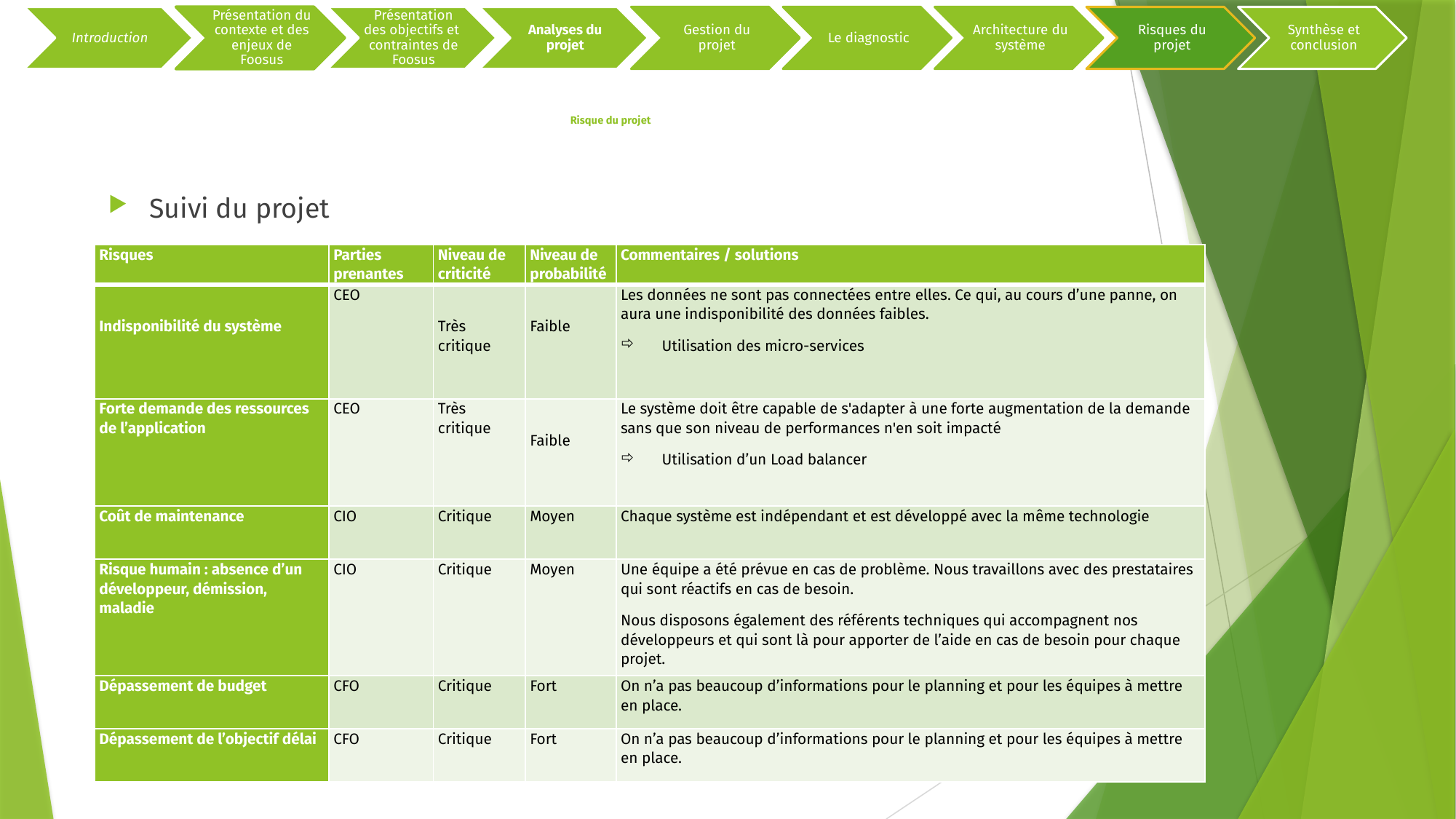

Introduction
Présentation du contexte et des enjeux de Foosus
Présentation des objectifs et  contraintes de Foosus
Analyses du projet
Gestion du projet
Le diagnostic
Architecture du système
Risques du projet
Synthèse et conclusion
# Risque du projet
Suivi du projet

| Risques | Parties prenantes | Niveau de criticité | Niveau de probabilité | Commentaires / solutions |
| --- | --- | --- | --- | --- |
| Indisponibilité du système | CEO | Très critique | Faible | Les données ne sont pas connectées entre elles. Ce qui, au cours d’une panne, on aura une indisponibilité des données faibles. Utilisation des micro-services |
| Forte demande des ressources de l’application | CEO | Très critique | Faible | Le système doit être capable de s'adapter à une forte augmentation de la demande sans que son niveau de performances n'en soit impacté Utilisation d’un Load balancer |
| Coût de maintenance | CIO | Critique | Moyen | Chaque système est indépendant et est développé avec la même technologie |
| Risque humain : absence d’un développeur, démission, maladie | CIO | Critique | Moyen | Une équipe a été prévue en cas de problème. Nous travaillons avec des prestataires qui sont réactifs en cas de besoin. Nous disposons également des référents techniques qui accompagnent nos développeurs et qui sont là pour apporter de l’aide en cas de besoin pour chaque projet. |
| Dépassement de budget | CFO | Critique | Fort | On n’a pas beaucoup d’informations pour le planning et pour les équipes à mettre en place. |
| Dépassement de l’objectif délai | CFO | Critique | Fort | On n’a pas beaucoup d’informations pour le planning et pour les équipes à mettre en place. |